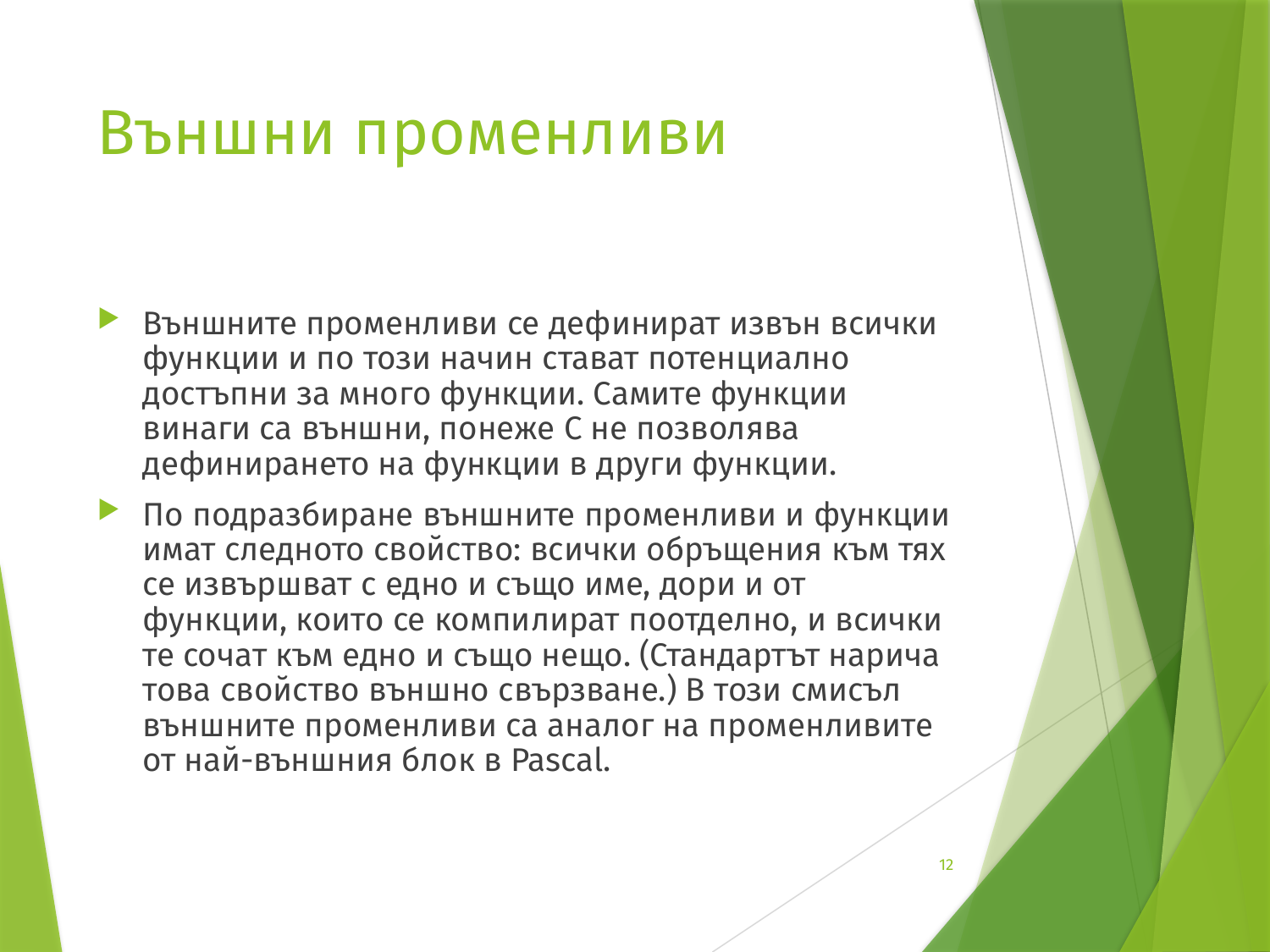

# Външни променливи
Външните променливи се дефинират извън всички функции и по този начин стават потенциално достъпни за много функции. Самите функции винаги са външни, понеже С не позволява дефинирането на функции в други функции.
По подразбиране външните променливи и функции имат следното свойство: всички обръщения към тях се извършват с едно и също име, дори и от функции, които се компилират поотделно, и всички те сочат към едно и също нещо. (Стандартът нарича това свойство външно свързване.) В този смисъл външните променливи са аналог на променливите от най-външния блок в Pascal.

12